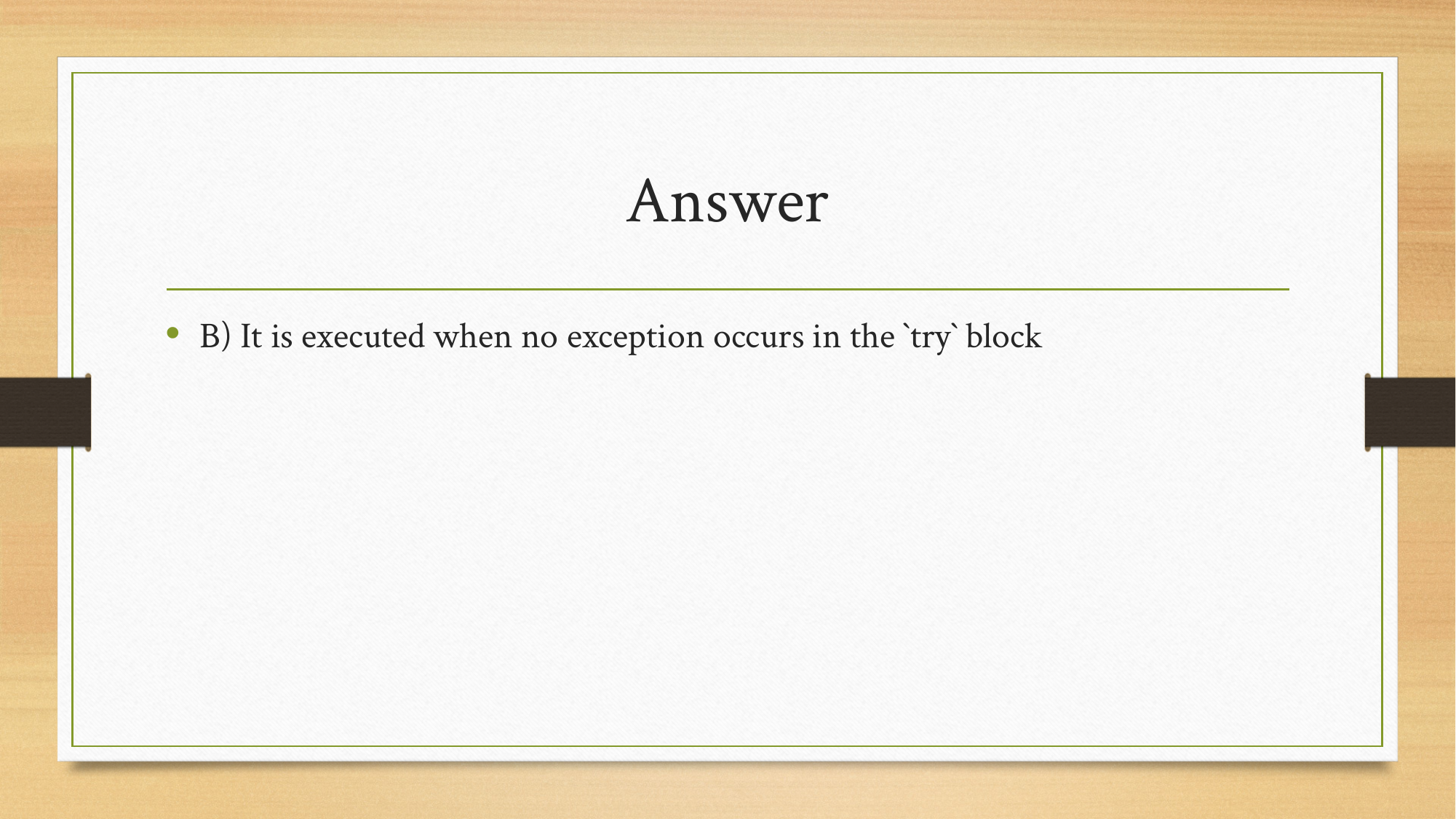

# Answer
B) It is executed when no exception occurs in the `try` block